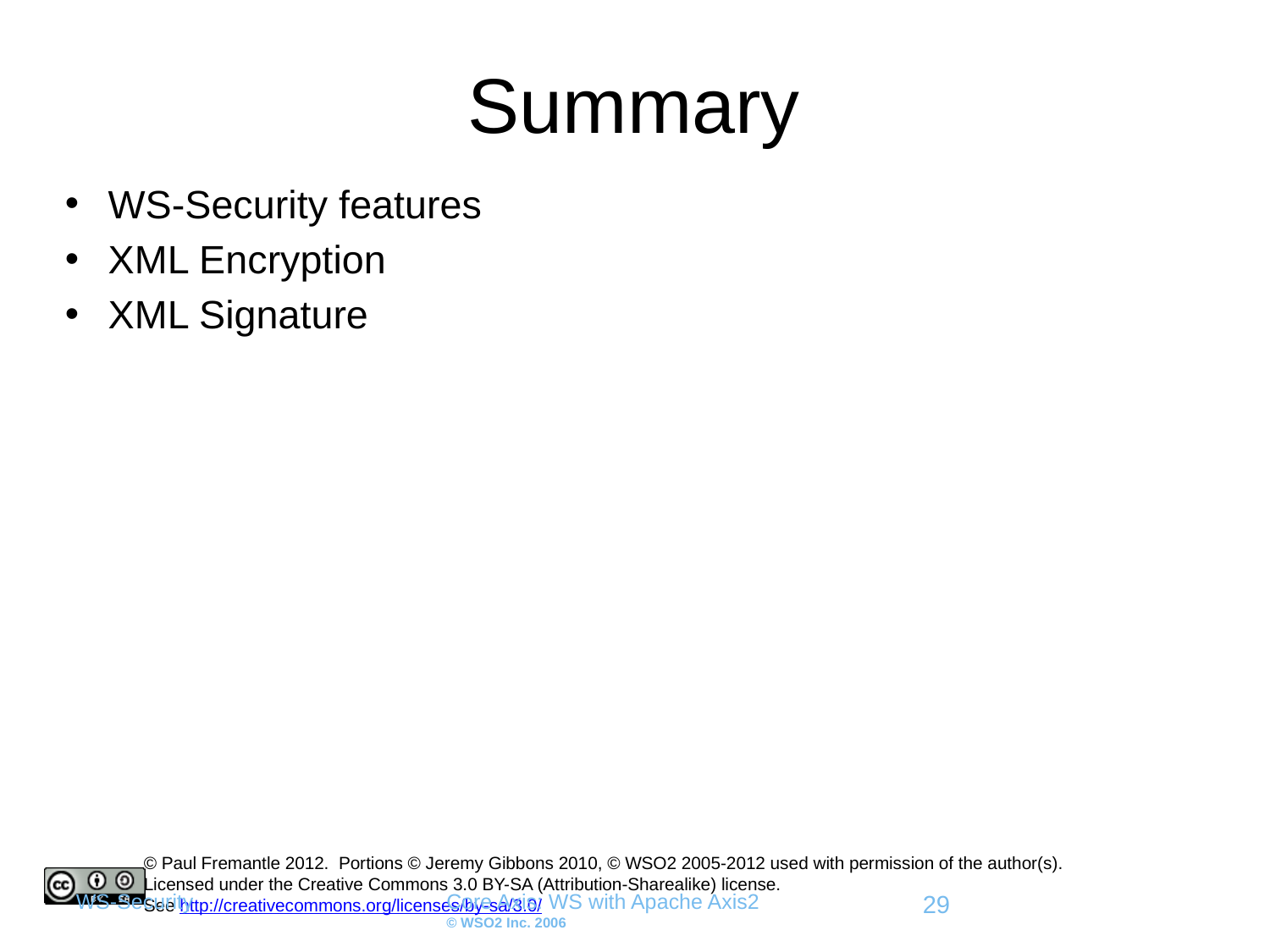

# Summary
WS-Security features
XML Encryption
XML Signature
WS-Security
Core Axis: WS with Apache Axis2
© WSO2 Inc. 2006
29